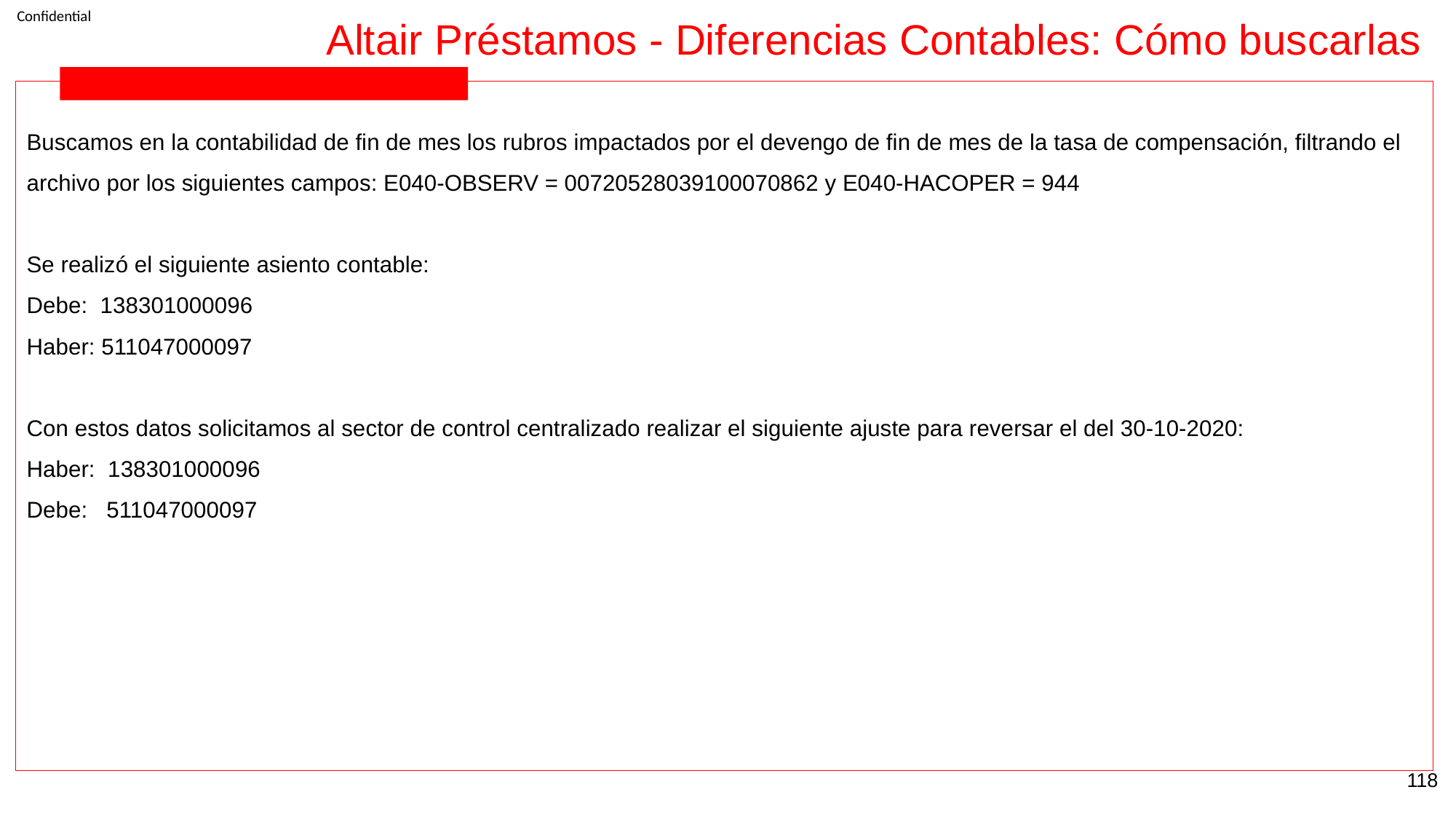

Altair Préstamos - Diferencias Contables: Cómo buscarlas

Buscamos en la contabilidad de fin de mes los rubros impactados por el devengo de fin de mes de la tasa de compensación, filtrando el archivo por los siguientes campos: E040-OBSERV = 00720528039100070862 y E040-HACOPER = 944

Se realizó el siguiente asiento contable:
Debe:  138301000096
Haber: 511047000097

Con estos datos solicitamos al sector de control centralizado realizar el siguiente ajuste para reversar el del 30-10-2020:
Haber:  138301000096
Debe:   511047000097

118